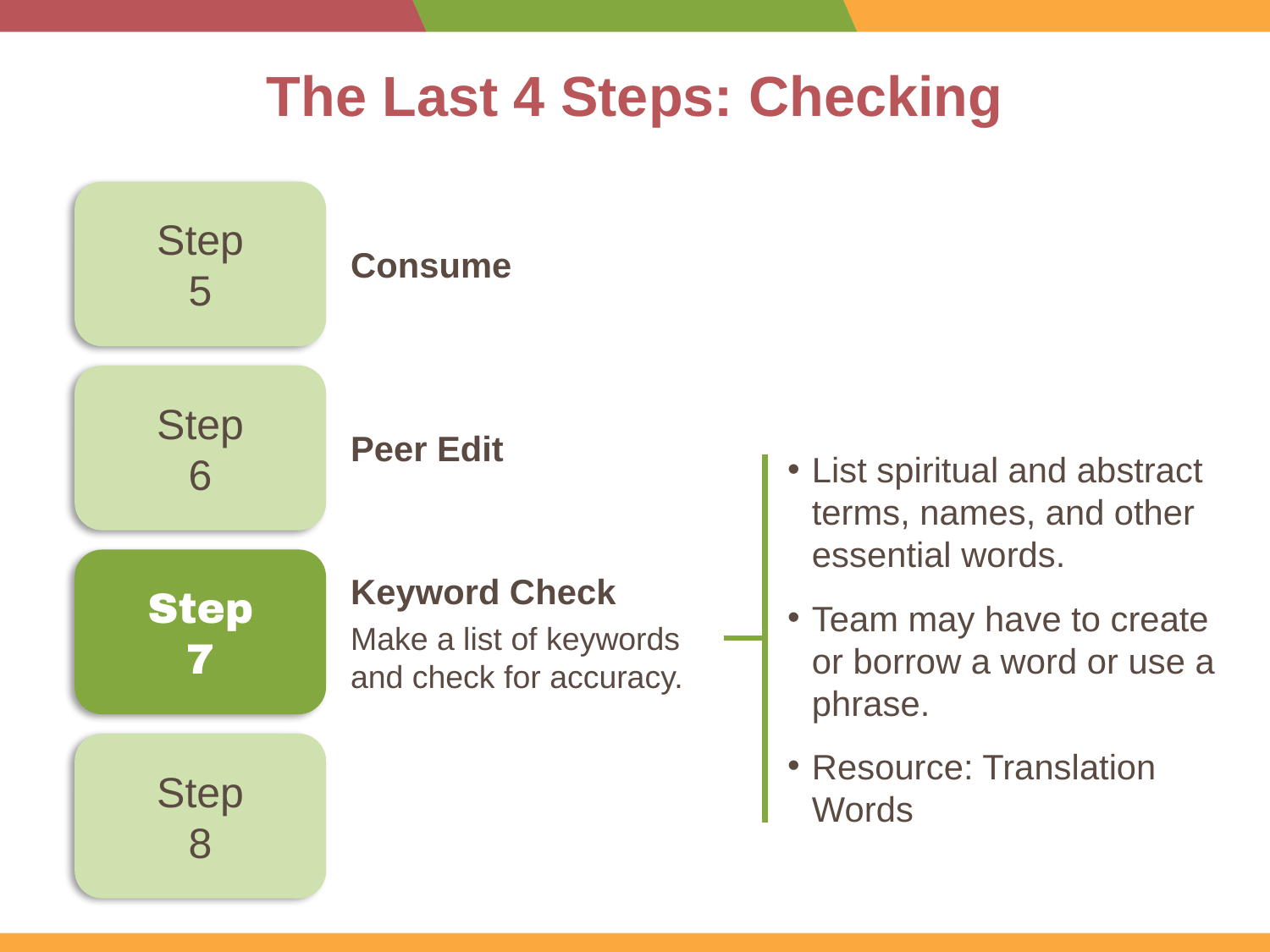

# The Last 4 Steps: Checking
Step
5
Consume
Step
6
Peer Edit
List spiritual and abstract terms, names, and other essential words.
Team may have to create or borrow a word or use a phrase.
Resource: Translation Words
Step
7
Keyword Check
Make a list of keywords and check for accuracy.
Step
8